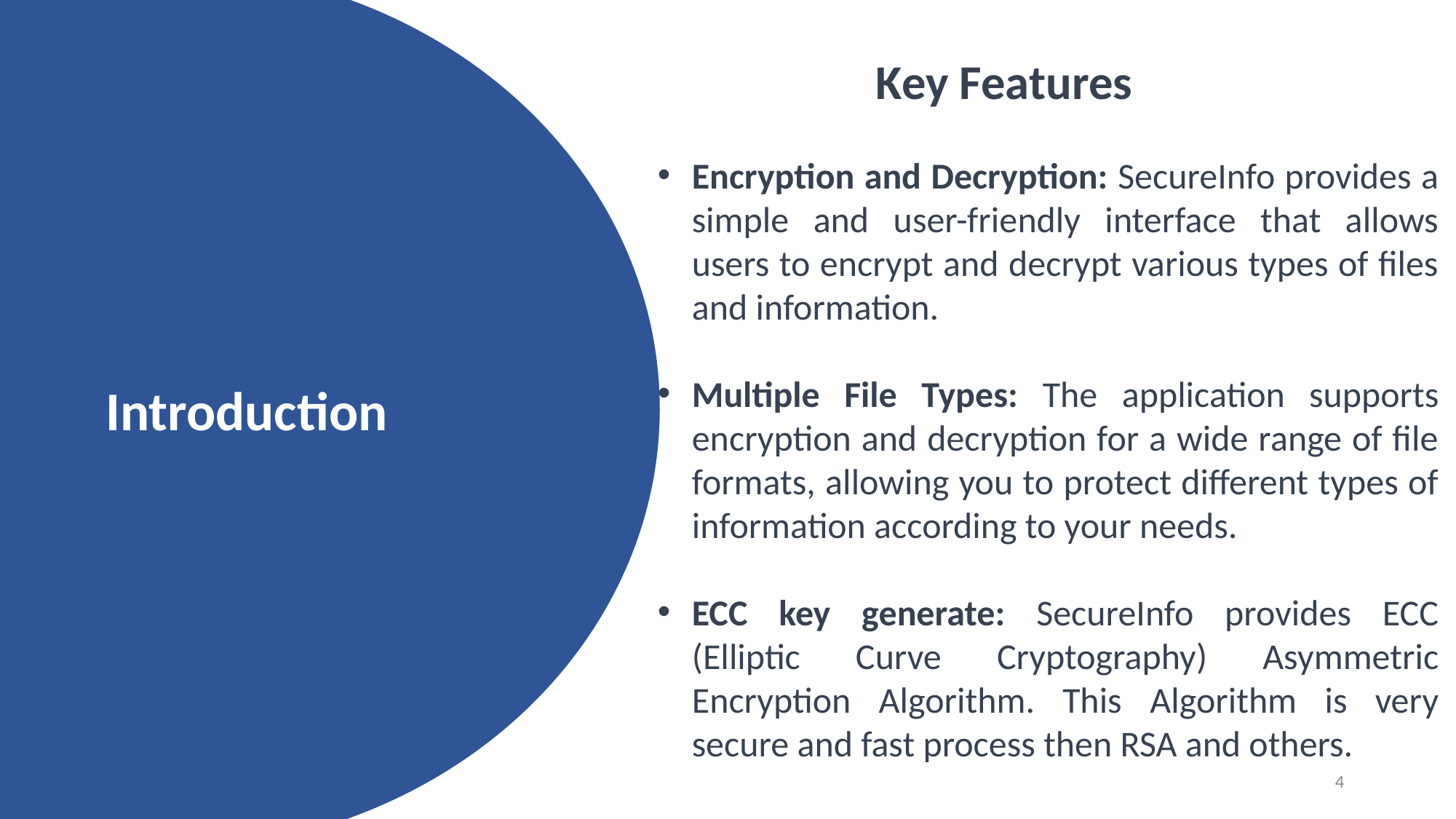

Introduction

Key Features

Encryption and Decryption: SecureInfo provides a simple and user-friendly interface that allows users to encrypt and decrypt various types of files and information.

Multiple File Types: The application supports encryption and decryption for a wide range of file formats, allowing you to protect different types of information according to your needs.

ECC key generate: SecureInfo provides ECC (Elliptic Curve Cryptography) Asymmetric Encryption Algorithm. This Algorithm is very secure and fast process then RSA and others.
4